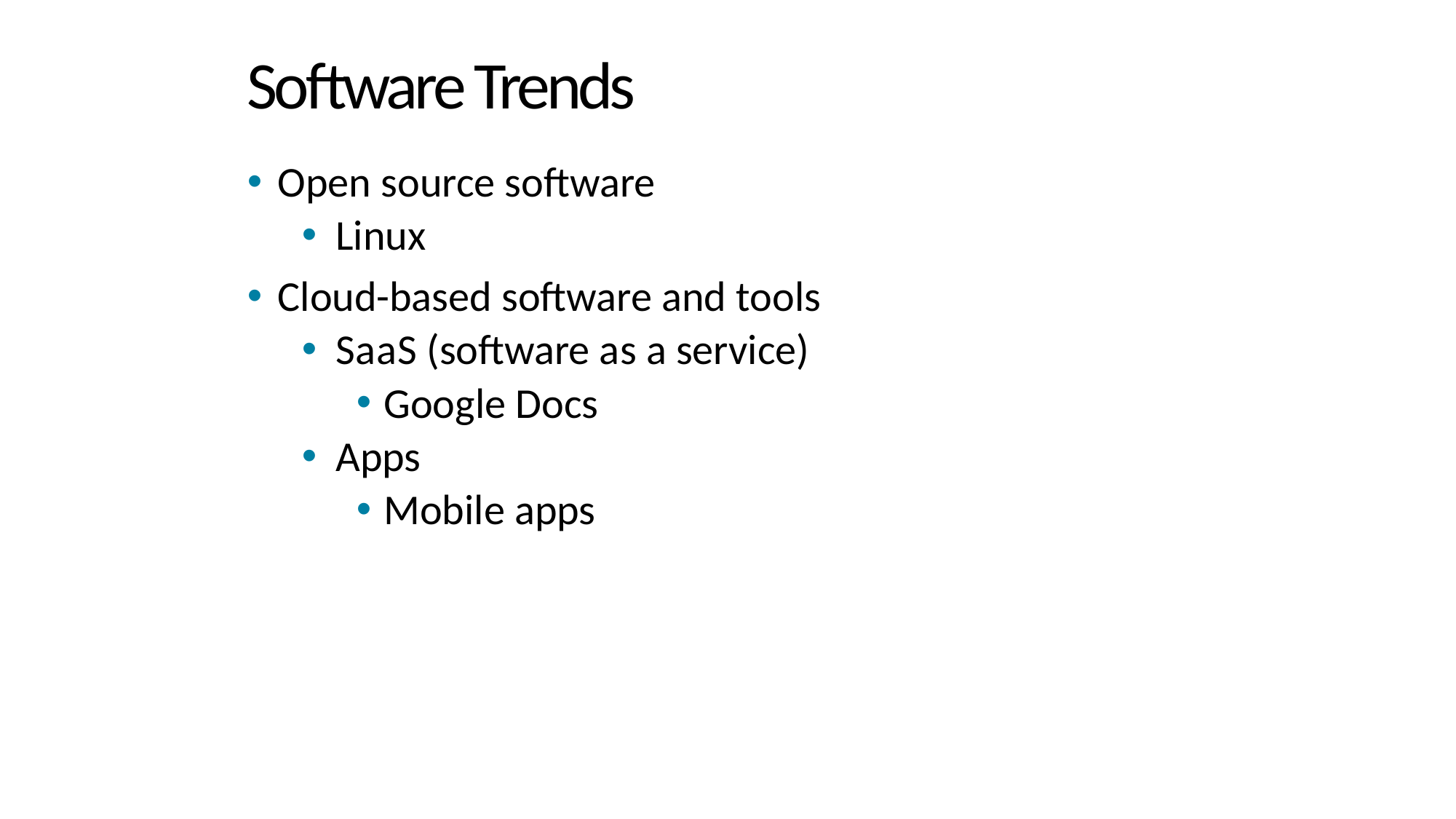

# Software Trends
Open source software
Linux
Cloud-based software and tools
S a a S (software as a service)
Google Docs
Apps
Mobile apps